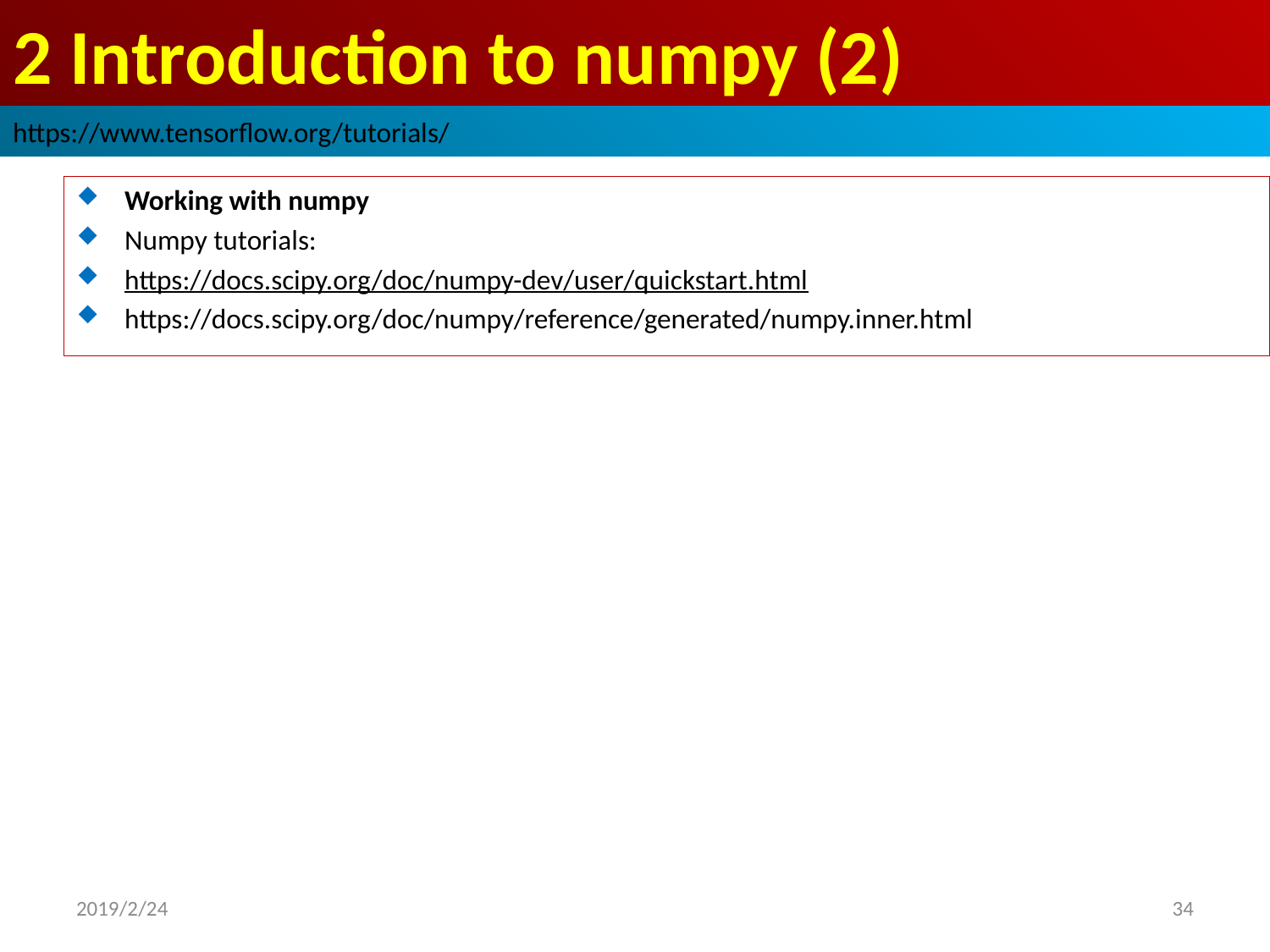

# 2 Introduction to numpy (2)
https://www.tensorflow.org/tutorials/
Working with numpy
Numpy tutorials:
https://docs.scipy.org/doc/numpy-dev/user/quickstart.html
https://docs.scipy.org/doc/numpy/reference/generated/numpy.inner.html
2019/2/24
34